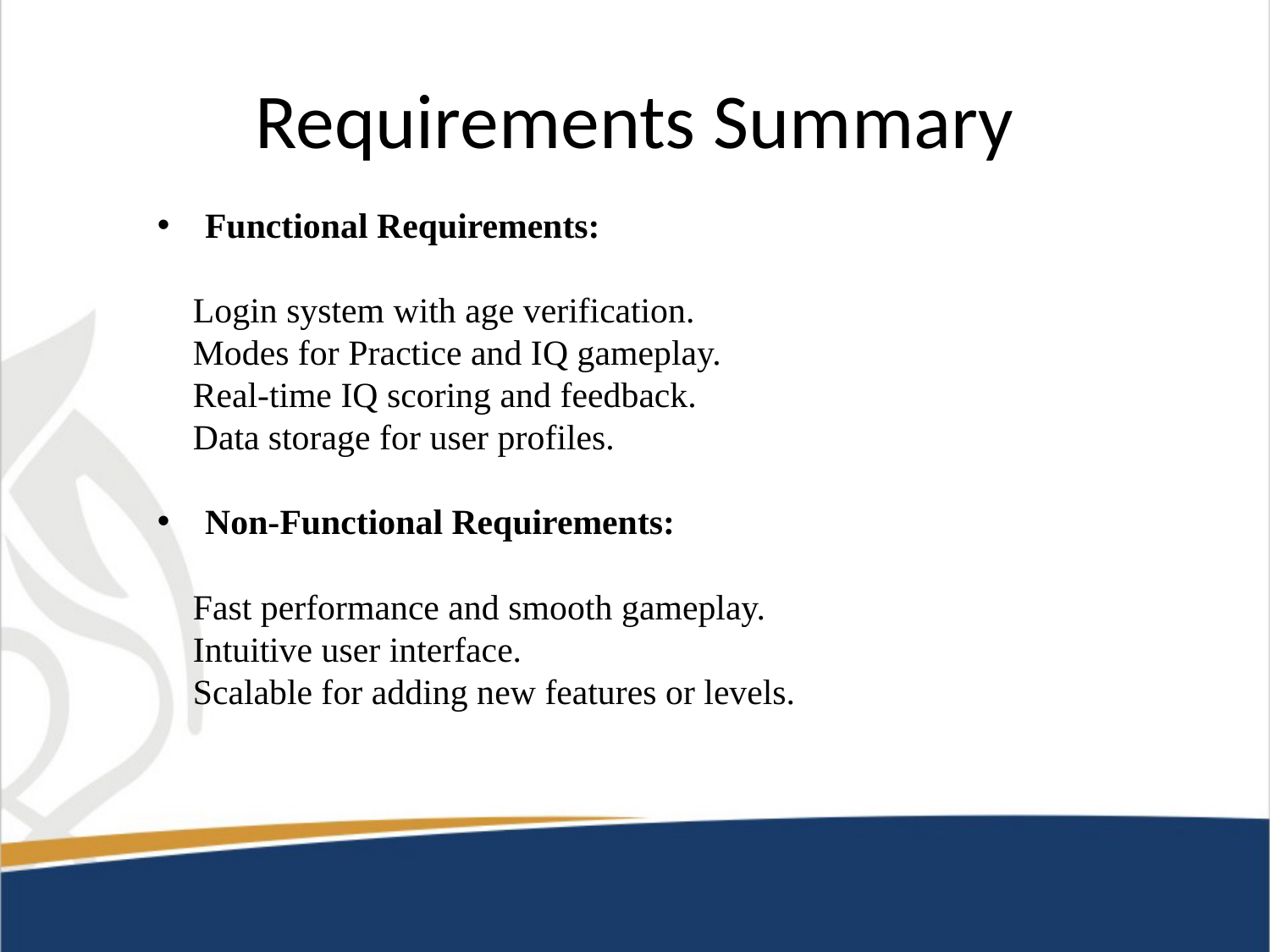

# Requirements Summary
Functional Requirements:

    Login system with age verification.
    Modes for Practice and IQ gameplay.
    Real-time IQ scoring and feedback.
    Data storage for user profiles.

Non-Functional Requirements:

    Fast performance and smooth gameplay.
    Intuitive user interface.
    Scalable for adding new features or levels.